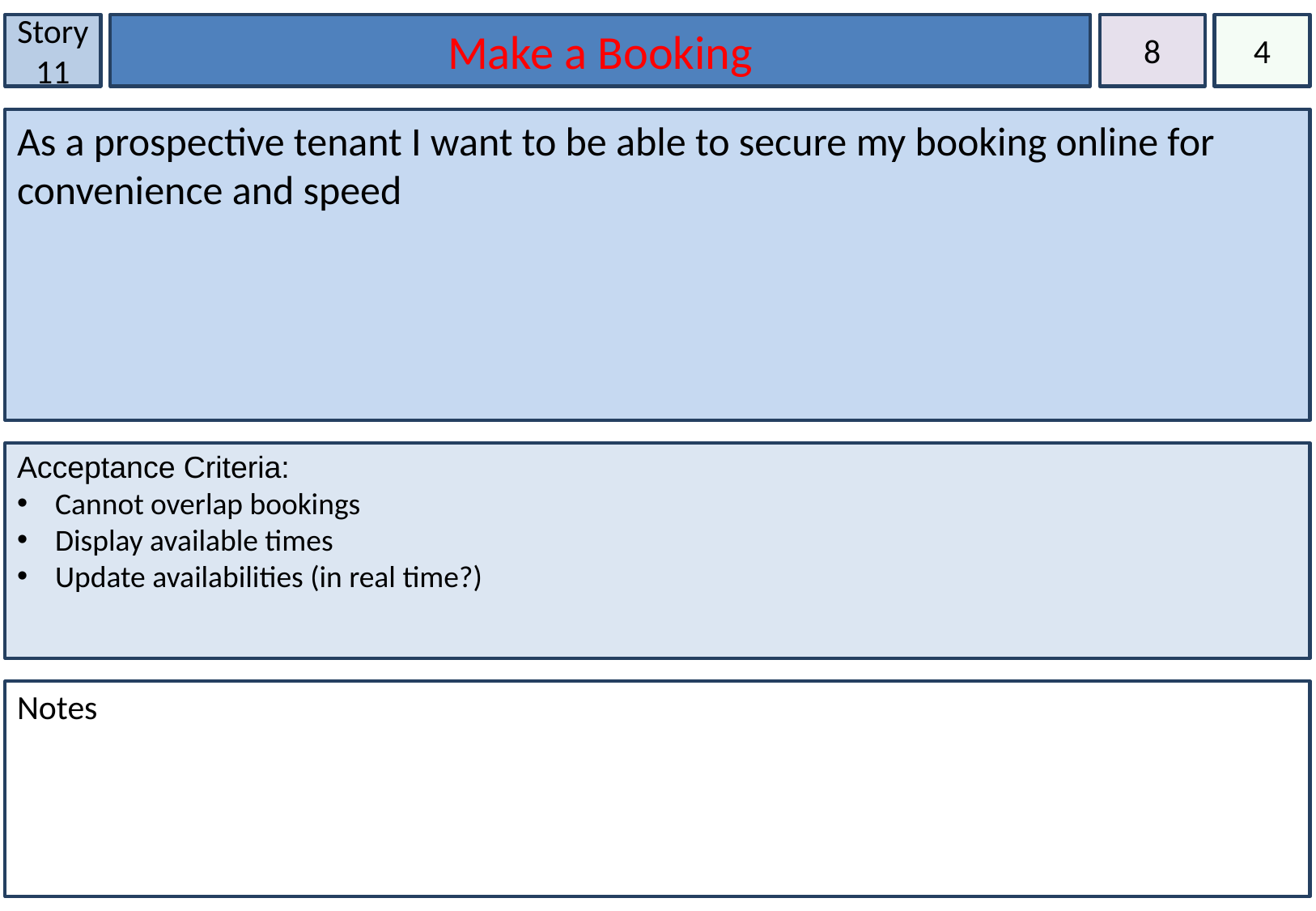

Story 11
Make a Booking
8
4
As a prospective tenant I want to be able to secure my booking online for convenience and speed
Acceptance Criteria:
Cannot overlap bookings
Display available times
Update availabilities (in real time?)

Notes